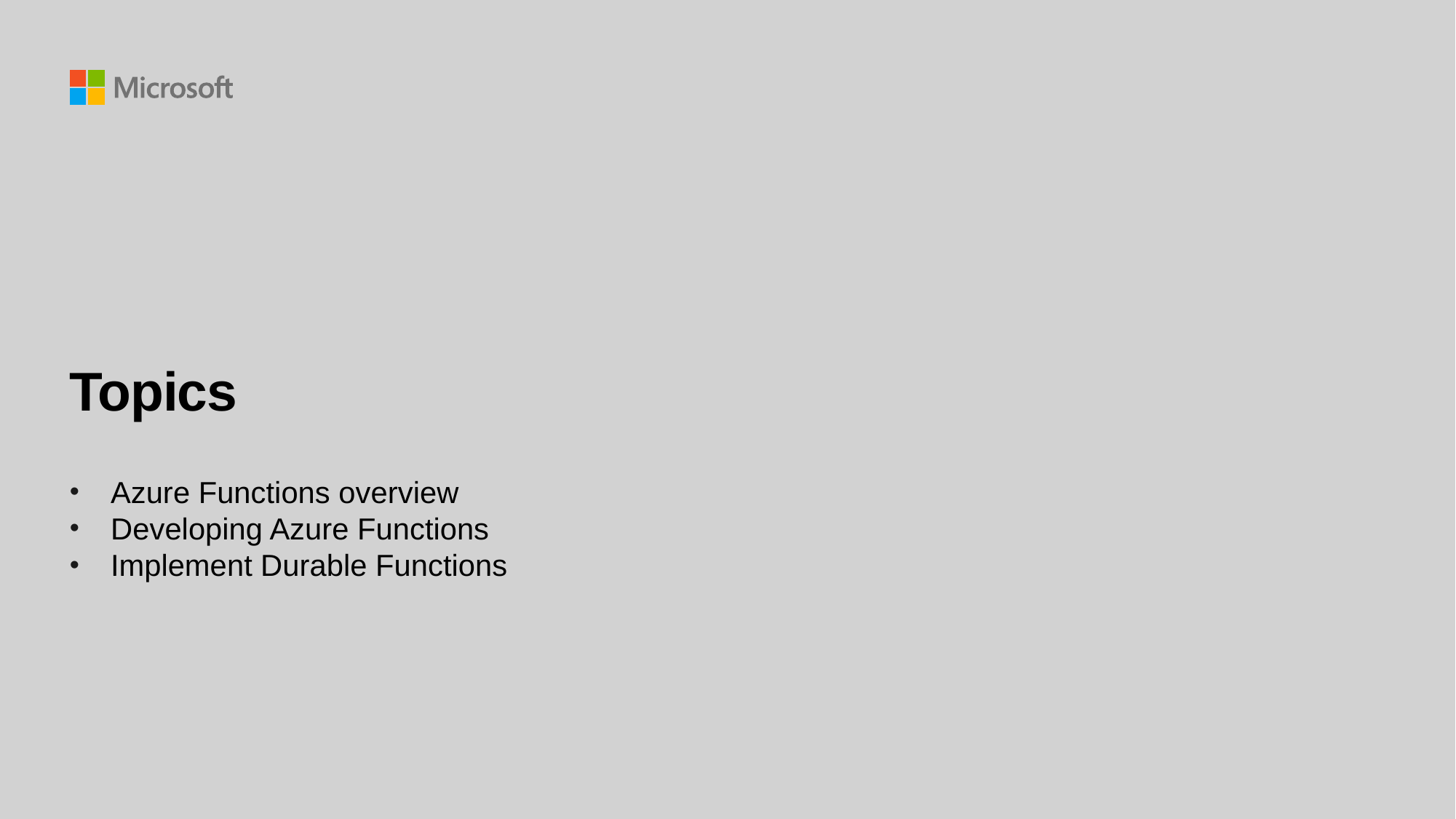

# Topics
Azure Functions overview
Developing Azure Functions
Implement Durable Functions